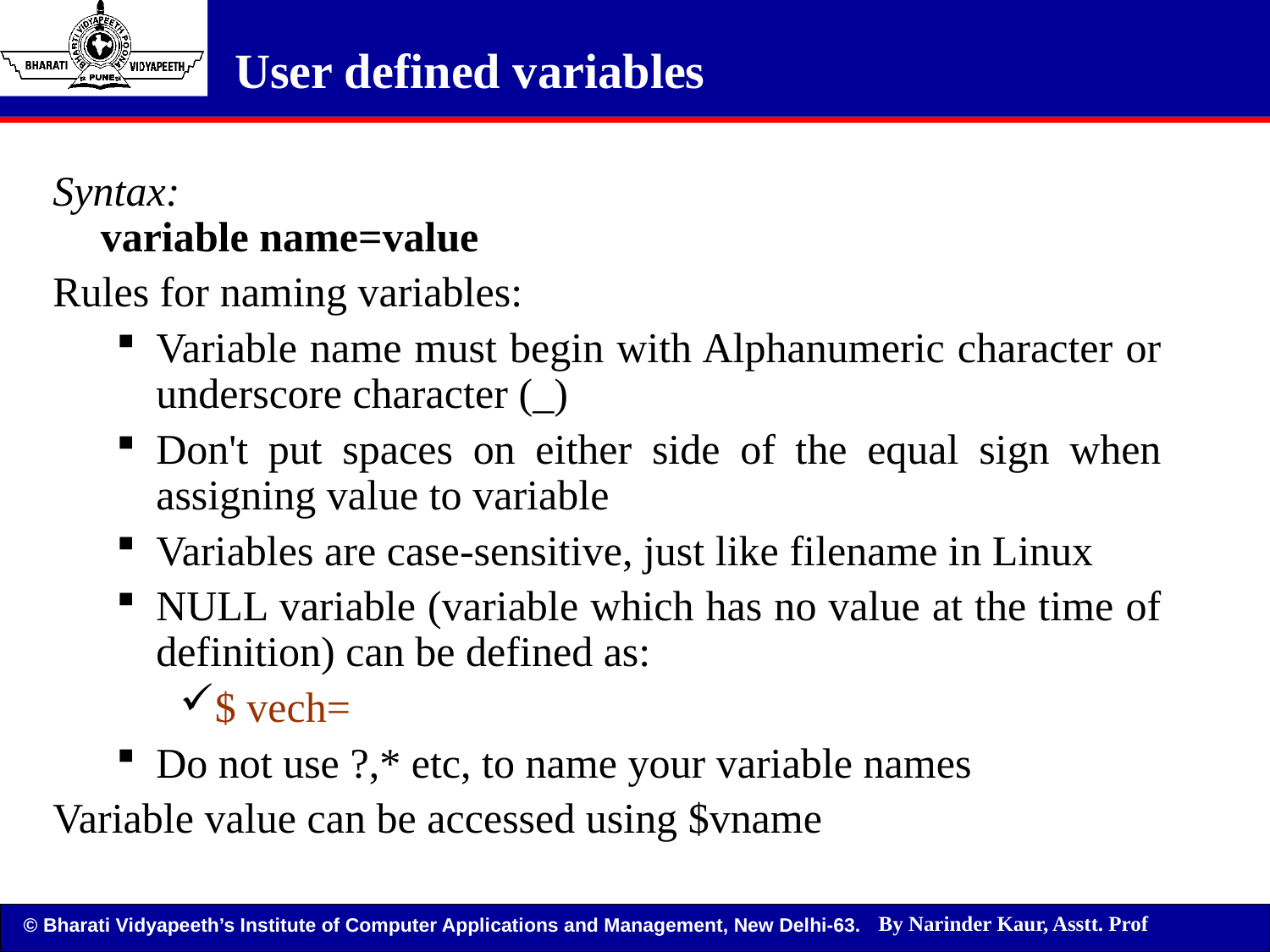

# User defined variables
Syntax:
variable name=value
Rules for naming variables:
Variable name must begin with Alphanumeric character or underscore character (_)
Don't put spaces on either side of the equal sign when assigning value to variable
Variables are case-sensitive, just like filename in Linux
NULL variable (variable which has no value at the time of definition) can be defined as:
$ vech=
Do not use ?,* etc, to name your variable names
Variable value can be accessed using $vname